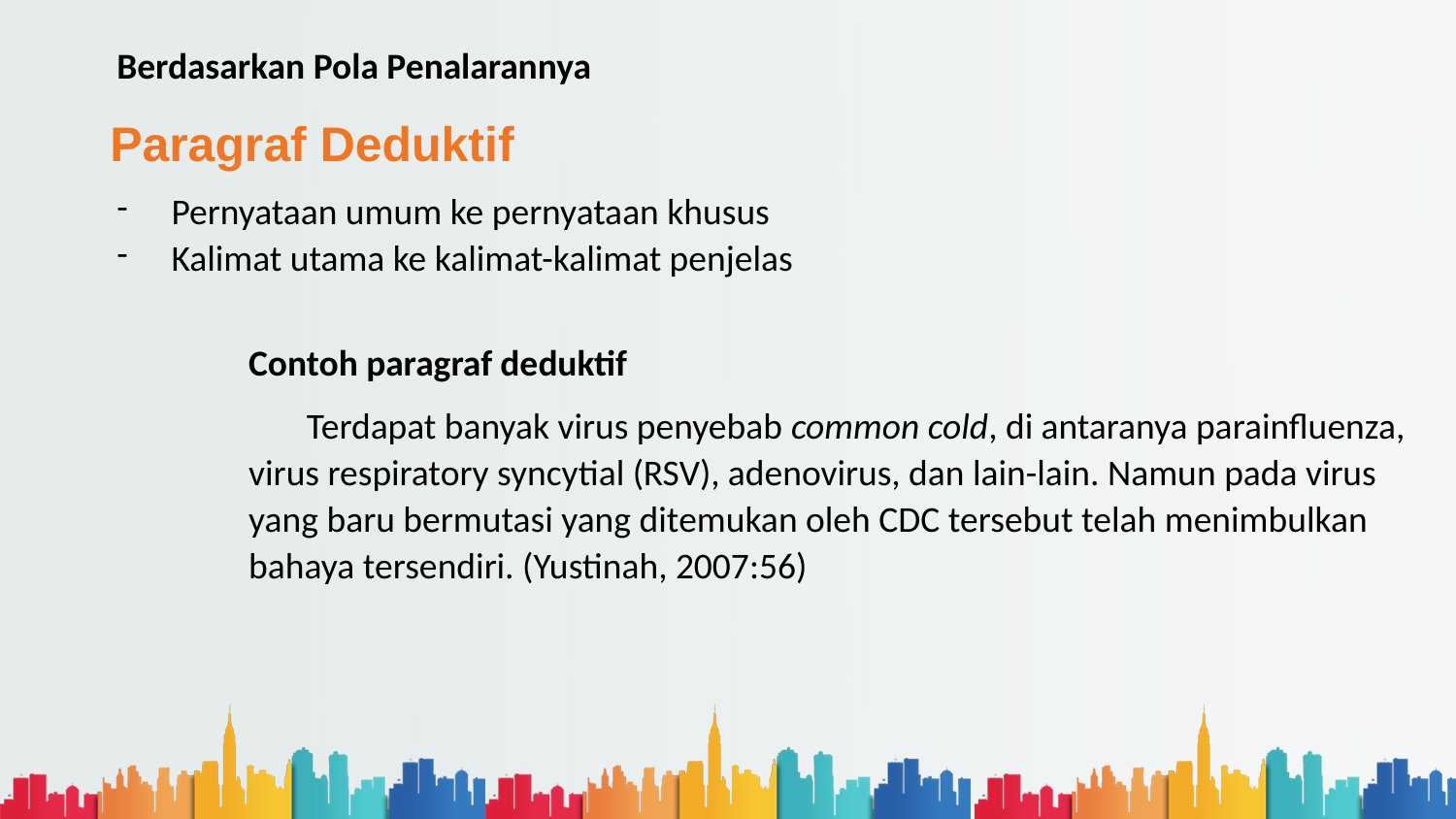

Berdasarkan Pola Penalarannya
Paragraf Deduktif
Pernyataan umum ke pernyataan khusus
Kalimat utama ke kalimat-kalimat penjelas
Contoh paragraf deduktif
       Terdapat banyak virus penyebab common cold, di antaranya parainfluenza, virus respiratory syncytial (RSV), adenovirus, dan lain-lain. Namun pada virus  yang baru bermutasi yang ditemukan oleh CDC tersebut telah menimbulkan   bahaya tersendiri. (Yustinah, 2007:56)